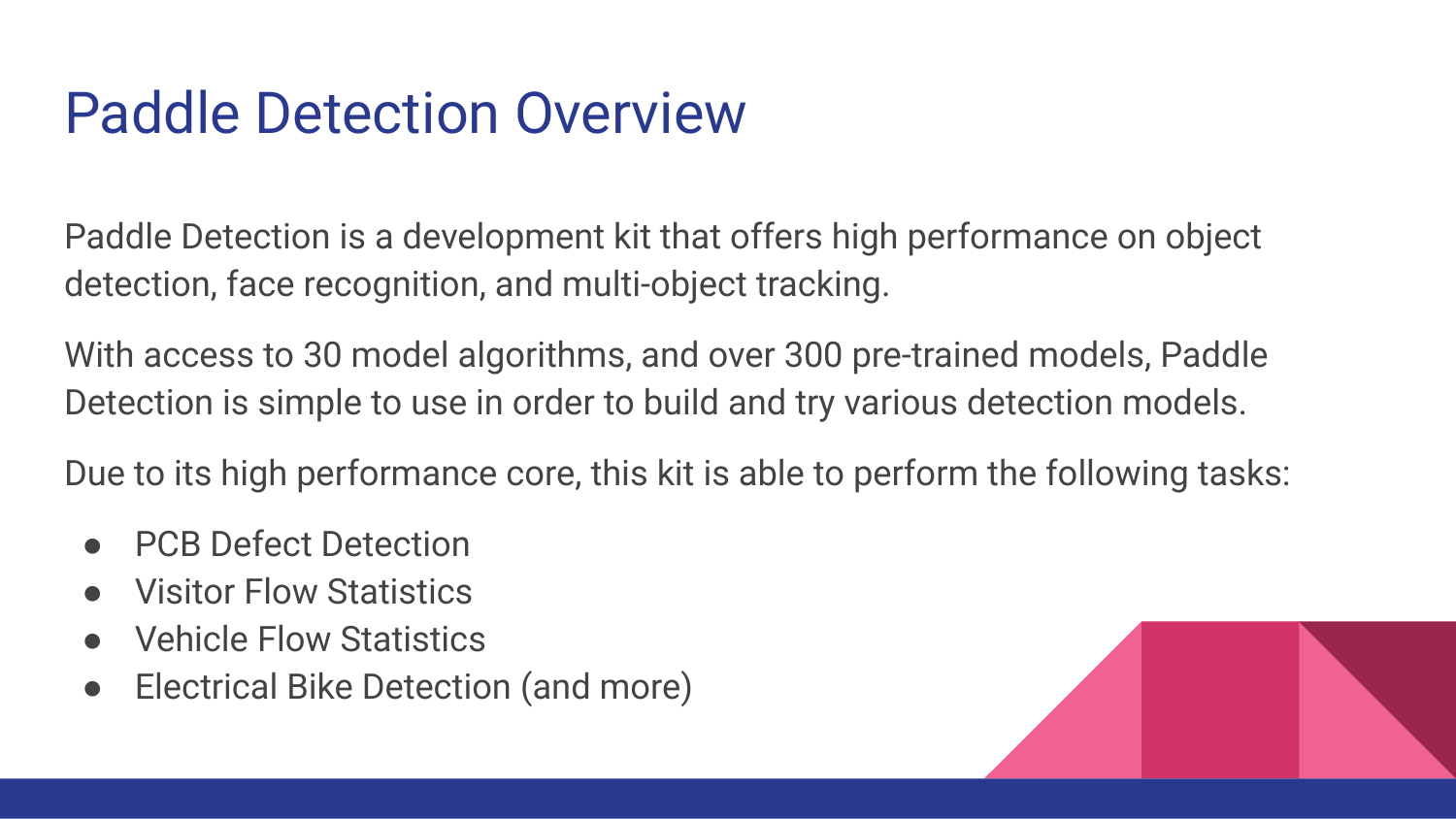

# Paddle Detection Overview
Paddle Detection is a development kit that offers high performance on object detection, face recognition, and multi-object tracking.
With access to 30 model algorithms, and over 300 pre-trained models, Paddle Detection is simple to use in order to build and try various detection models.
Due to its high performance core, this kit is able to perform the following tasks:
PCB Defect Detection
Visitor Flow Statistics
Vehicle Flow Statistics
Electrical Bike Detection (and more)